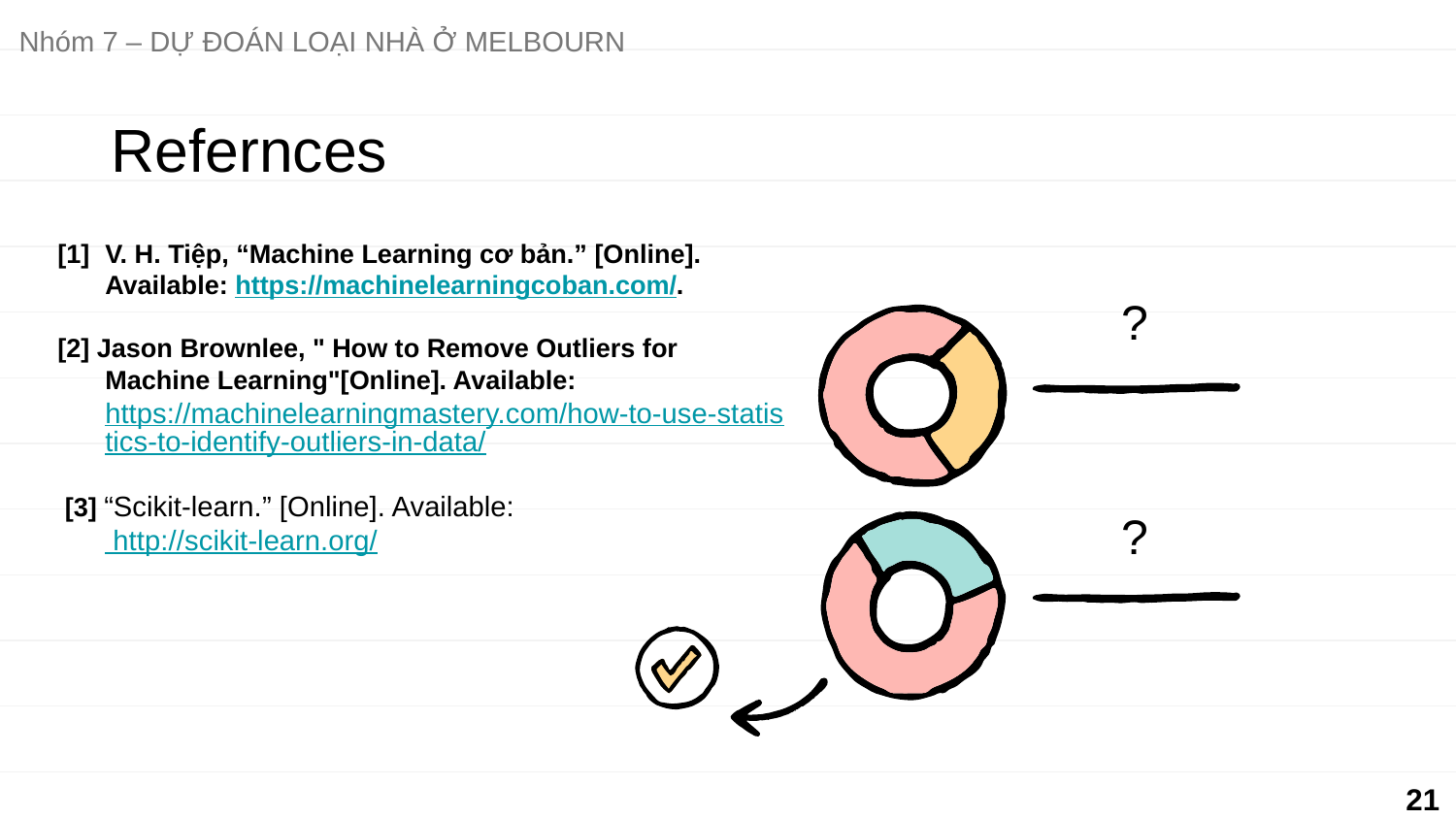

Nhóm 7 – DỰ ĐOÁN LOẠI NHÀ Ở MELBOURN
# Refernces
[1]	V. H. Tiệp, “Machine Learning cơ bản.” [Online]. Available: https://machinelearningcoban.com/.

[2] Jason Brownlee, " How to Remove Outliers for Machine Learning"[Online]. Available: https://machinelearningmastery.com/how-to-use-statistics-to-identify-outliers-in-data/

 [3] “Scikit-learn.” [Online]. Available: http://scikit-learn.org/

?

?

21